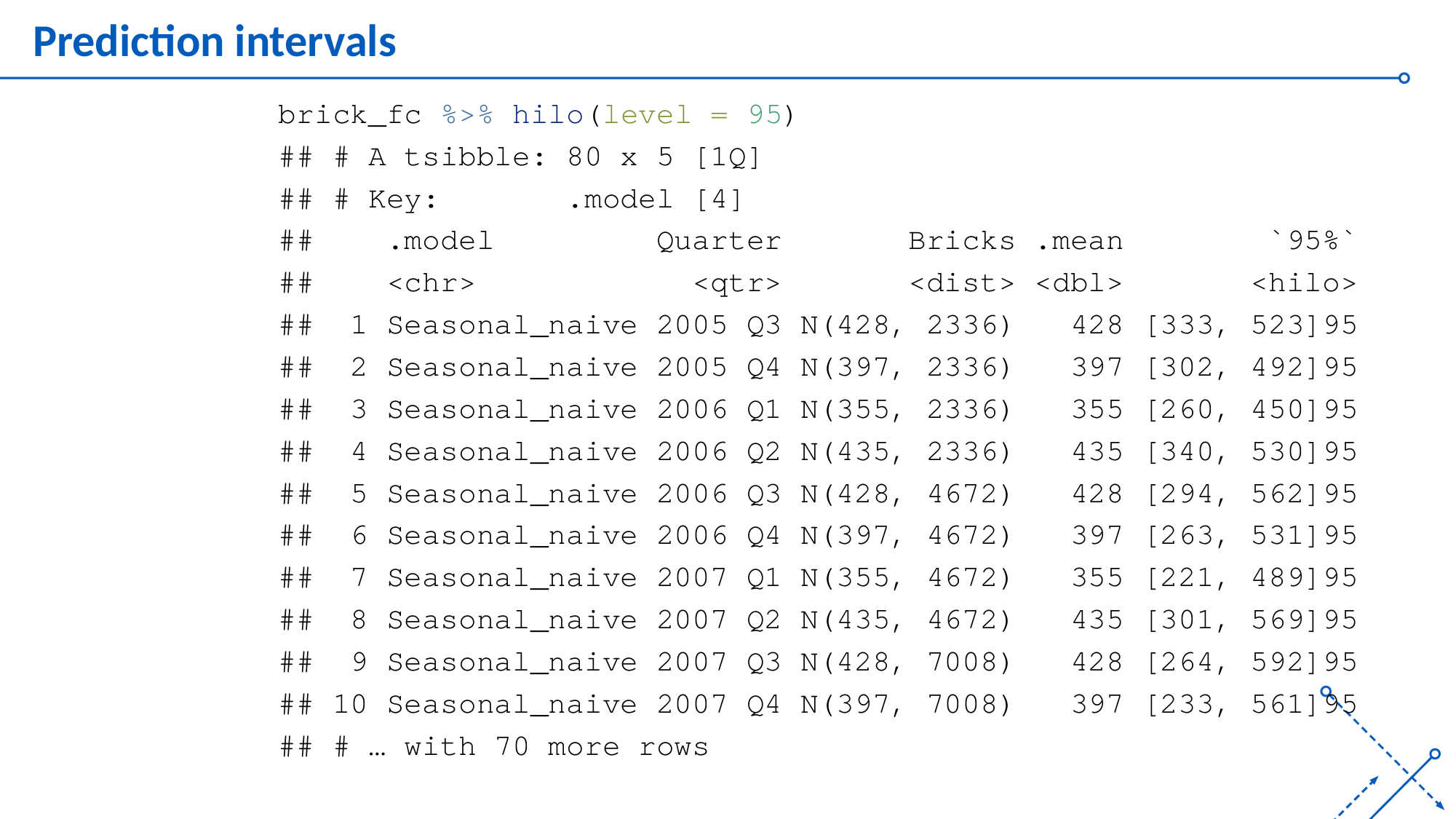

# Prediction intervals
brick_fc %>% hilo(level = 95)
## # A tsibble: 80 x 5 [1Q]
## # Key:       .model [4]
##    .model         Quarter       Bricks .mean        `95%`
##    <chr>            <qtr>       <dist> <dbl>       <hilo>
##  1 Seasonal_naive 2005 Q3 N(428, 2336)   428 [333, 523]95
##  2 Seasonal_naive 2005 Q4 N(397, 2336)   397 [302, 492]95
##  3 Seasonal_naive 2006 Q1 N(355, 2336)   355 [260, 450]95
##  4 Seasonal_naive 2006 Q2 N(435, 2336)   435 [340, 530]95
##  5 Seasonal_naive 2006 Q3 N(428, 4672)   428 [294, 562]95
##  6 Seasonal_naive 2006 Q4 N(397, 4672)   397 [263, 531]95
##  7 Seasonal_naive 2007 Q1 N(355, 4672)   355 [221, 489]95
##  8 Seasonal_naive 2007 Q2 N(435, 4672)   435 [301, 569]95
##  9 Seasonal_naive 2007 Q3 N(428, 7008)   428 [264, 592]95
## 10 Seasonal_naive 2007 Q4 N(397, 7008)   397 [233, 561]95
## # … with 70 more rows